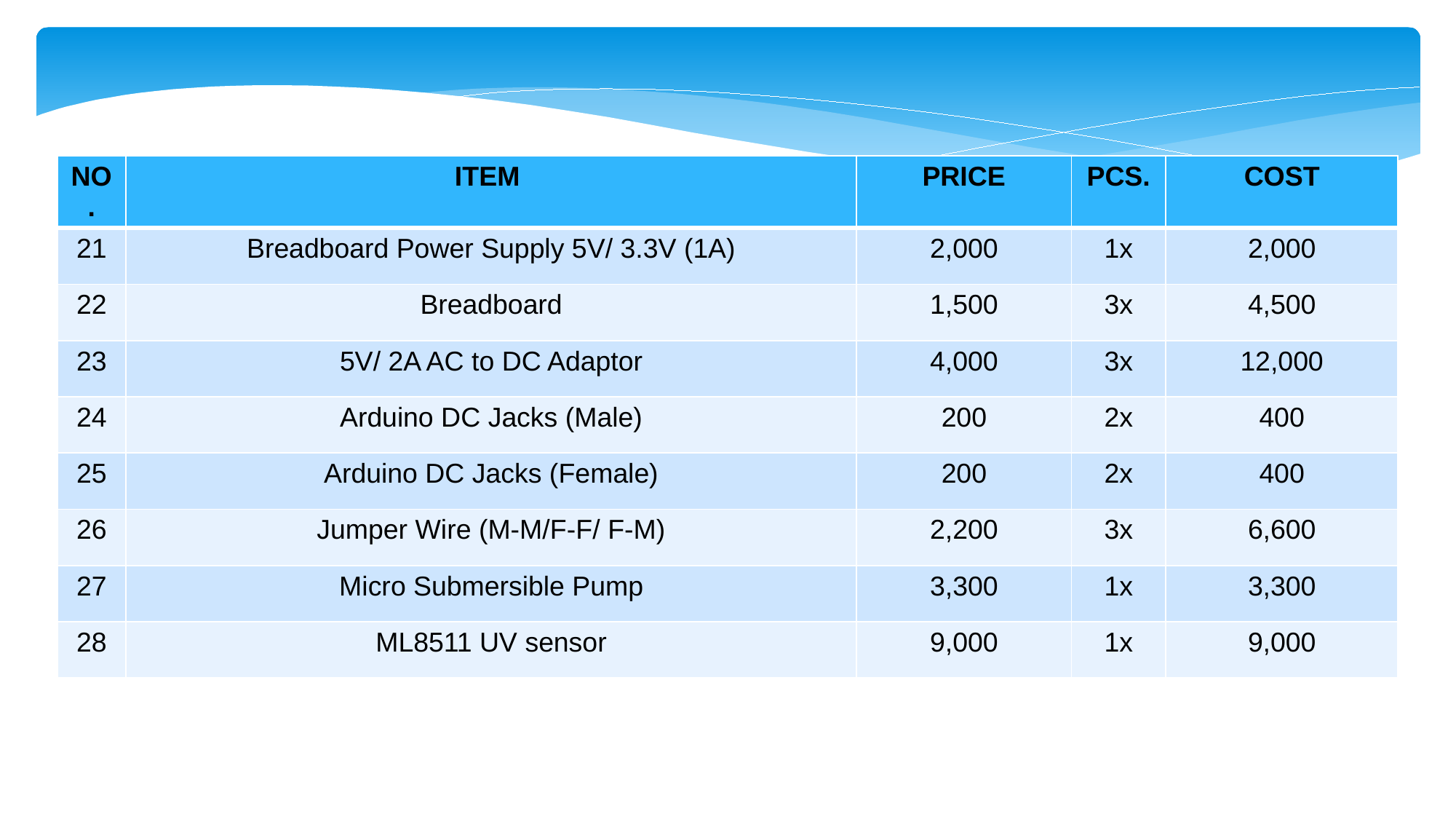

| NO. | ITEM | PRICE | PCS. | COST |
| --- | --- | --- | --- | --- |
| 21 | Breadboard Power Supply 5V/ 3.3V (1A) | 2,000 | 1x | 2,000 |
| 22 | Breadboard | 1,500 | 3x | 4,500 |
| 23 | 5V/ 2A AC to DC Adaptor | 4,000 | 3x | 12,000 |
| 24 | Arduino DC Jacks (Male) | 200 | 2x | 400 |
| 25 | Arduino DC Jacks (Female) | 200 | 2x | 400 |
| 26 | Jumper Wire (M-M/F-F/ F-M) | 2,200 | 3x | 6,600 |
| 27 | Micro Submersible Pump | 3,300 | 1x | 3,300 |
| 28 | ML8511 UV sensor | 9,000 | 1x | 9,000 |